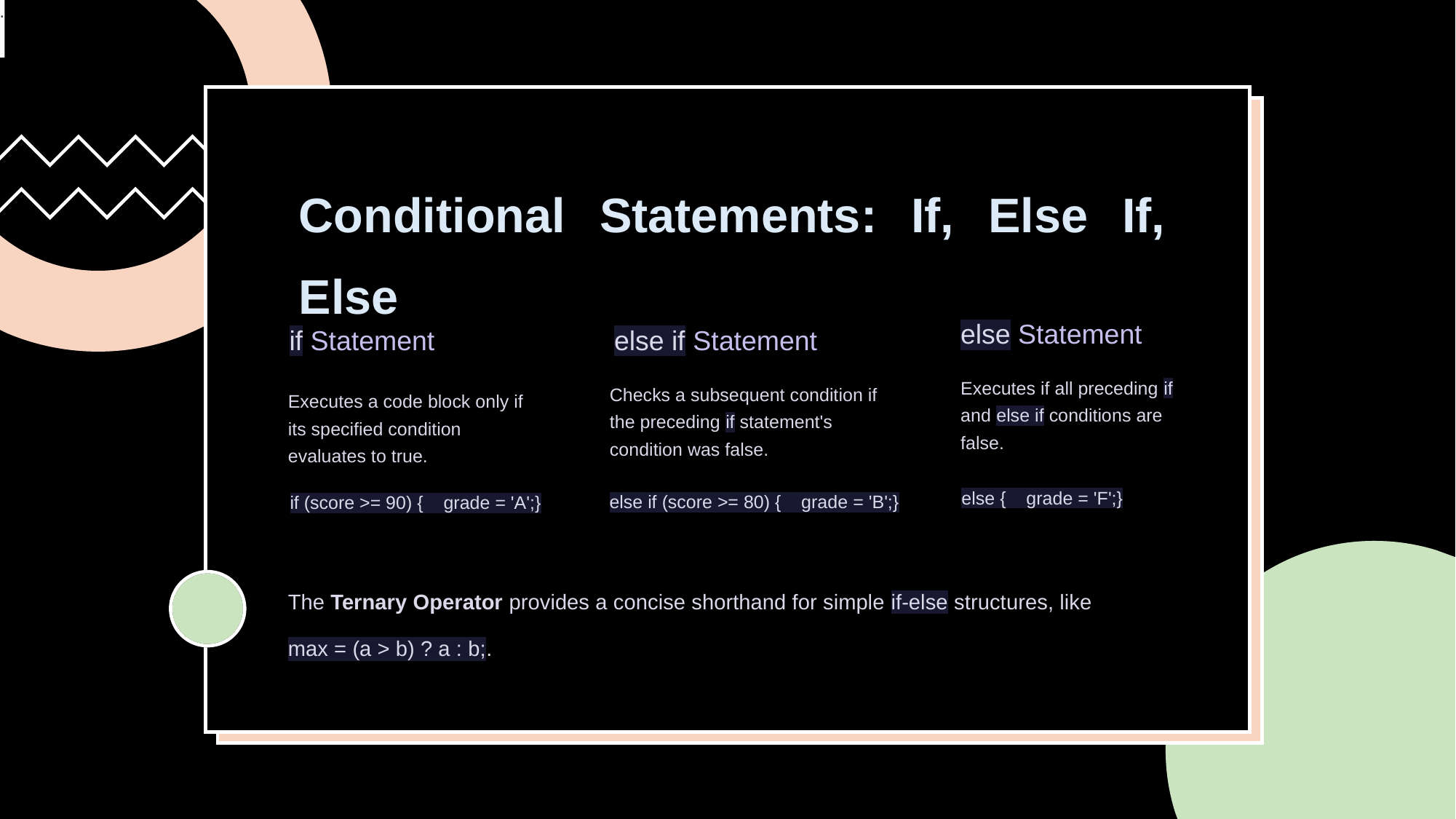

.

.

Conditional Statements: If, Else If, Else

Conditional Statements: If, Else If, Else
else Statement
if Statement
else if Statement
Executes if all preceding if and else if conditions are false.
Checks a subsequent condition if the preceding if statement's condition was false.
Executes a code block only if its specified condition evaluates to true.
else {    grade = 'F';}
else if (score >= 80) {    grade = 'B';}
if (score >= 90) {    grade = 'A';}

The Ternary Operator provides a concise shorthand for simple if-else structures, like
max = (a > b) ? a : b;.